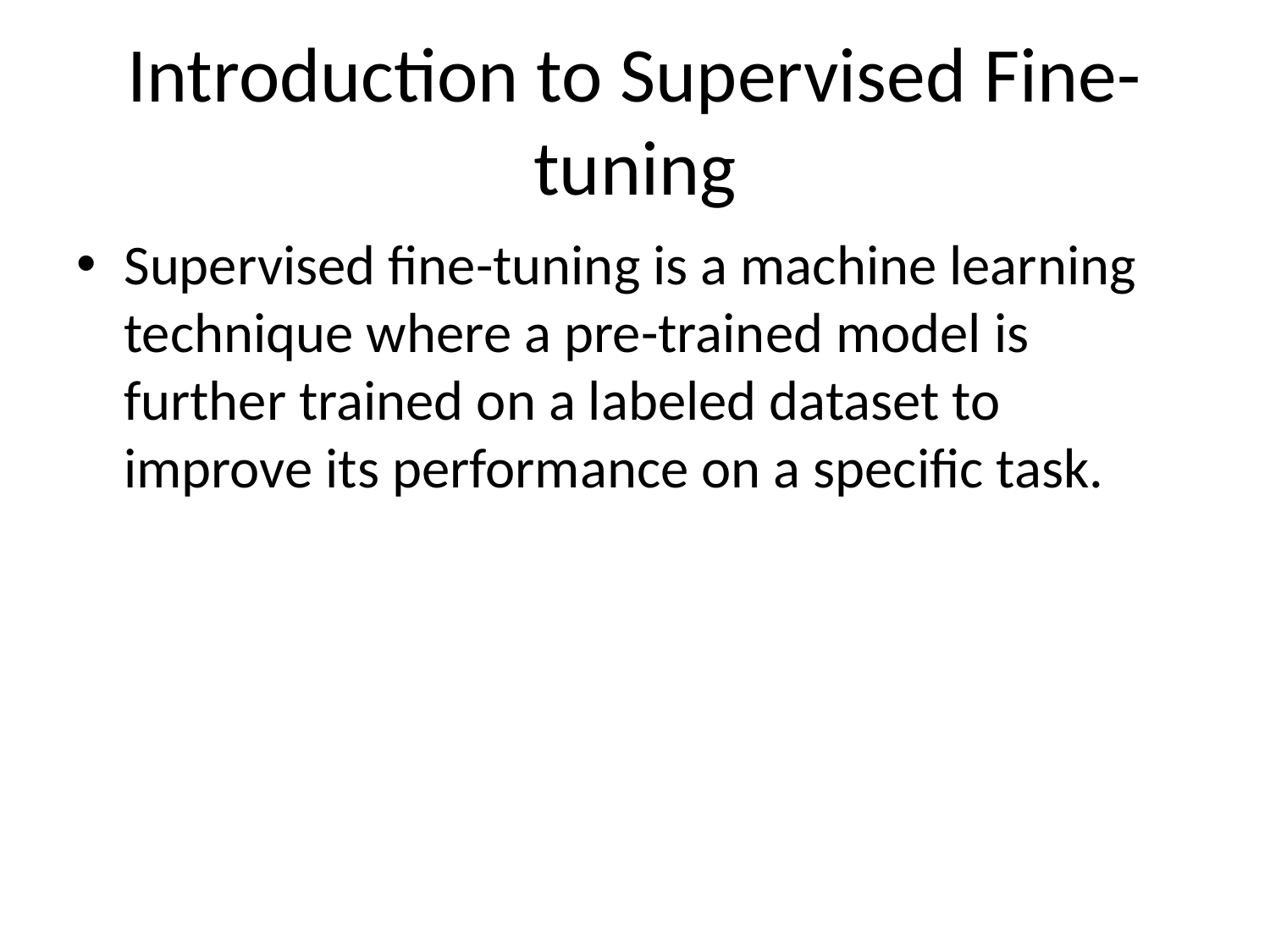

# Introduction to Supervised Fine-tuning
Supervised fine-tuning is a machine learning technique where a pre-trained model is further trained on a labeled dataset to improve its performance on a specific task.